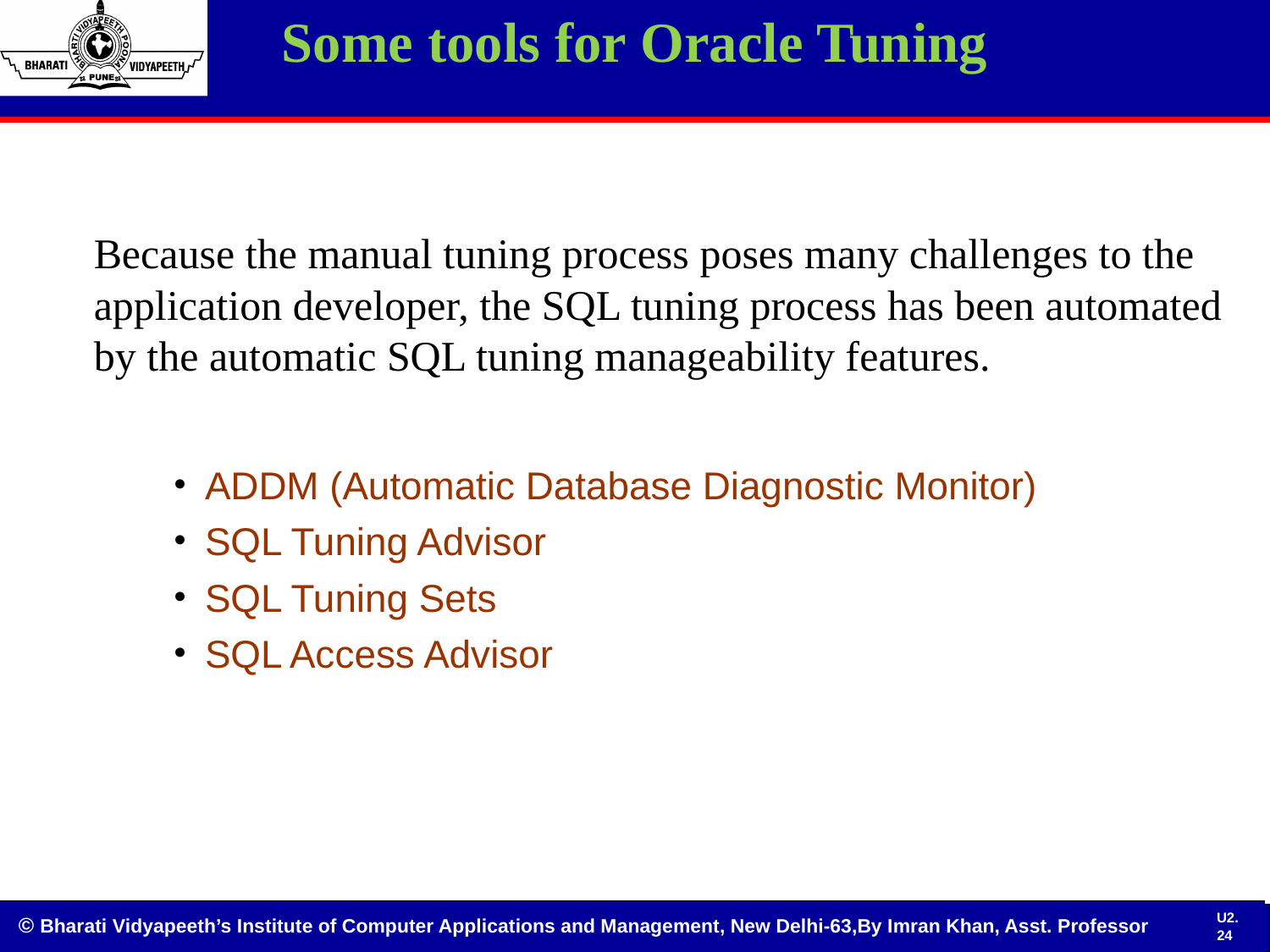

Some tools for Oracle Tuning
#

	Because the manual tuning process poses many challenges to the application developer, the SQL tuning process has been automated by the automatic SQL tuning manageability features.

ADDM (Automatic Database Diagnostic Monitor)
SQL Tuning Advisor
SQL Tuning Sets
SQL Access Advisor